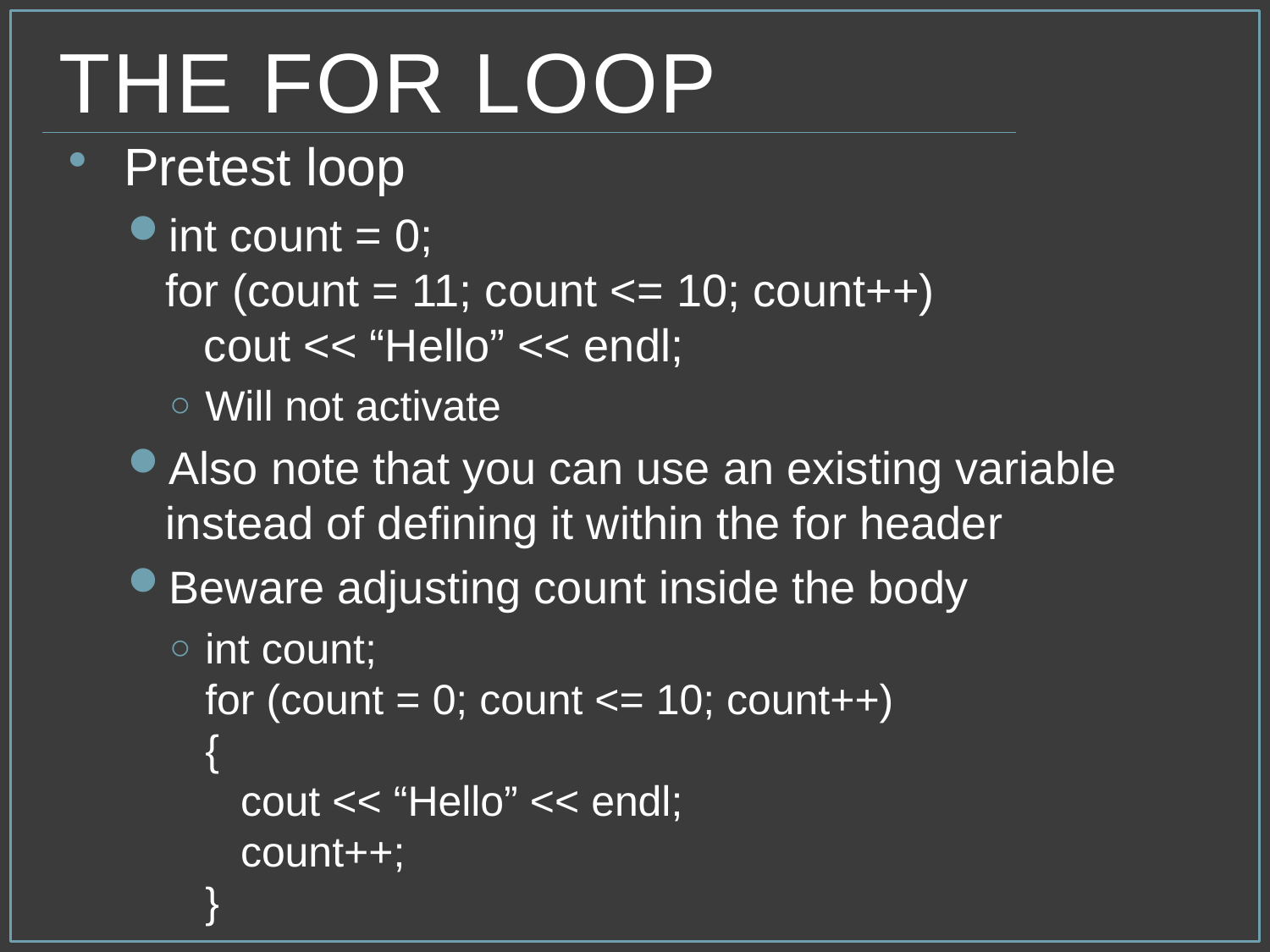

# The for Loop
Pretest loop
int count = 0;
for (count = 11; count <= 10; count++)
   cout << “Hello” << endl;
Will not activate
Also note that you can use an existing variable instead of defining it within the for header
Beware adjusting count inside the body
int count;
for (count = 0; count <= 10; count++)
{
   cout << “Hello” << endl;
   count++;
}